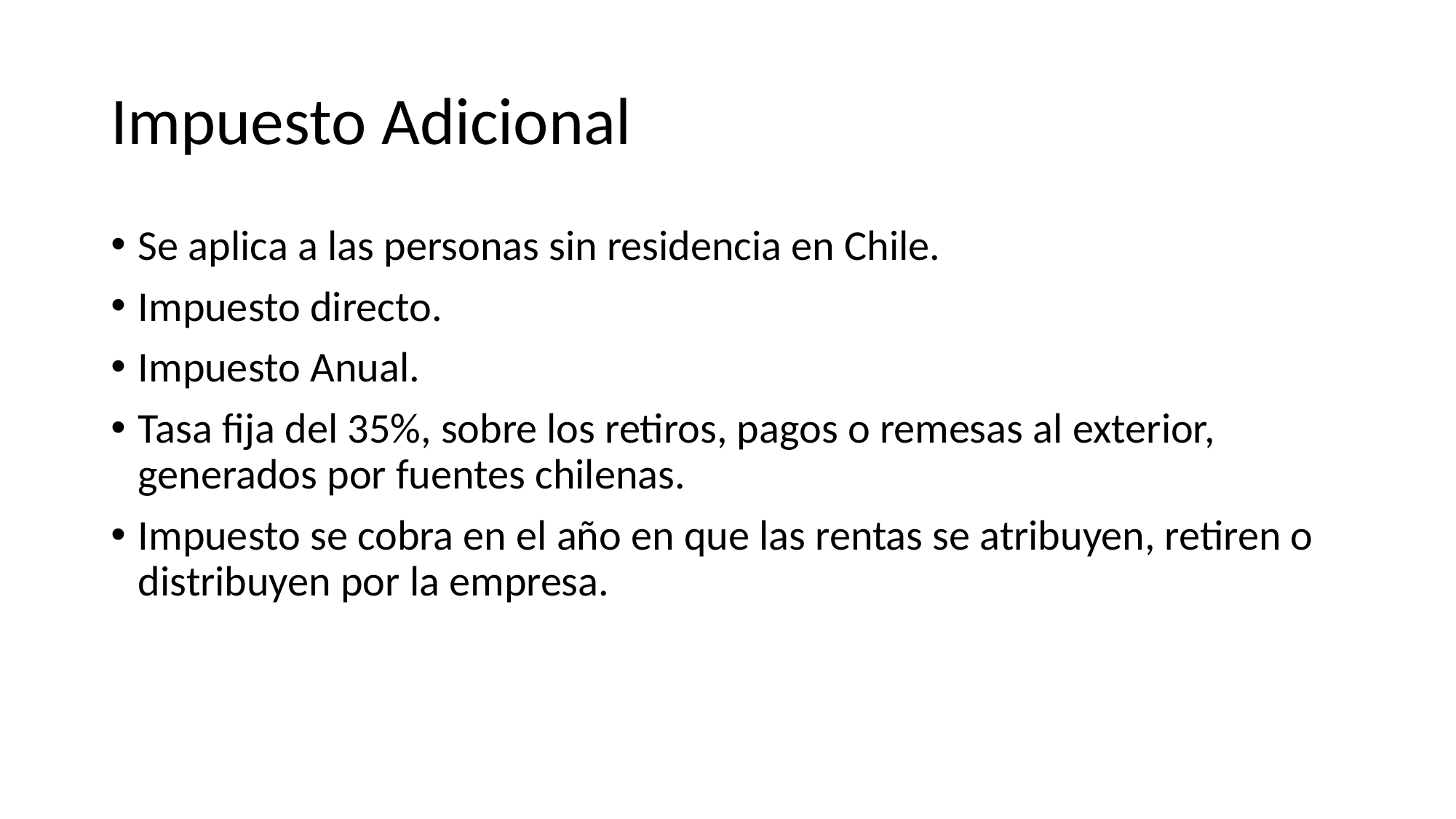

# Impuesto Adicional
Se aplica a las personas sin residencia en Chile.
Impuesto directo.
Impuesto Anual.
Tasa fija del 35%, sobre los retiros, pagos o remesas al exterior, generados por fuentes chilenas.
Impuesto se cobra en el año en que las rentas se atribuyen, retiren o distribuyen por la empresa.